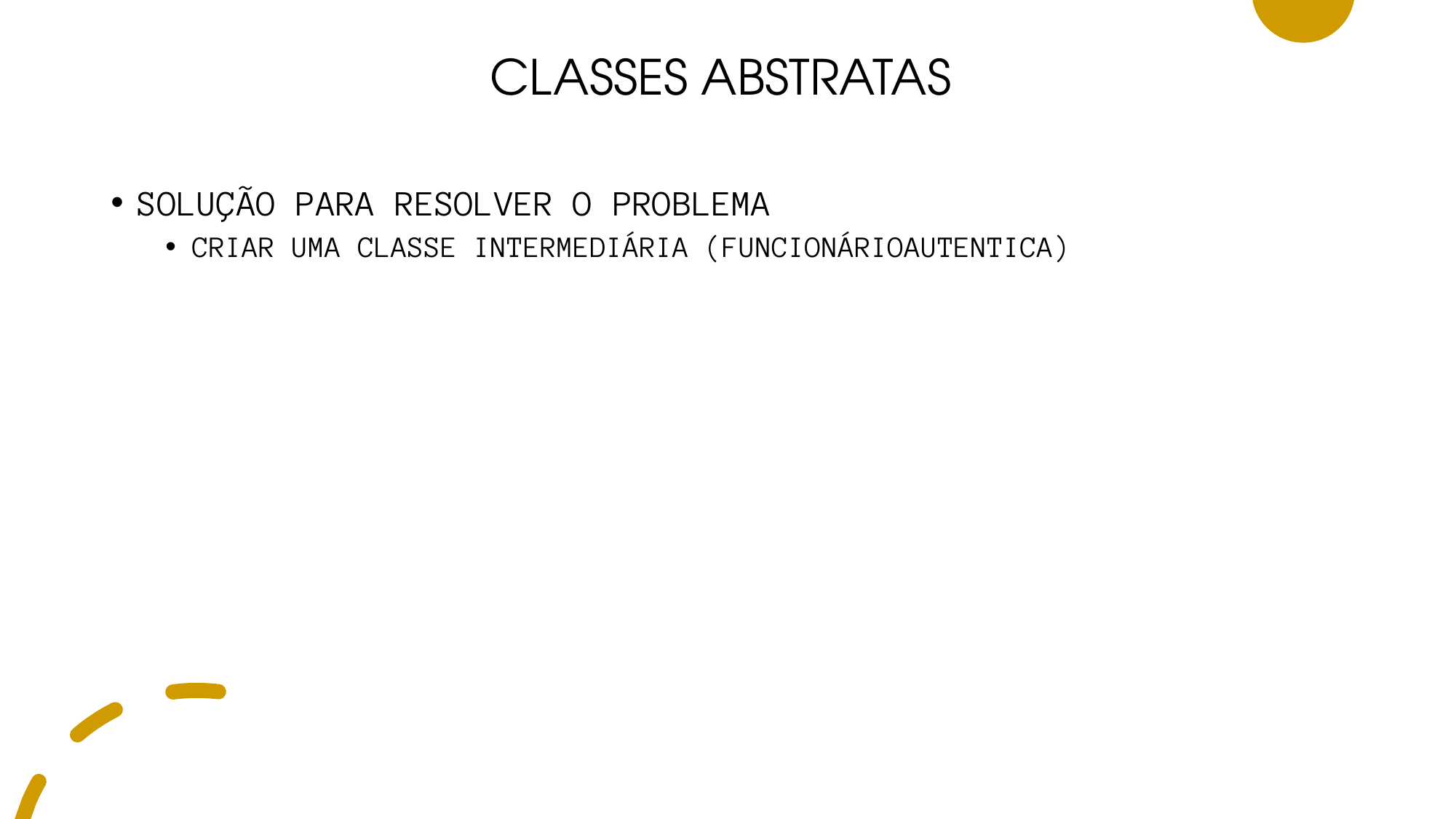

# CLASSES ABSTRATAS
SOLUÇÃO PARA RESOLVER O PROBLEMA
CRIAR UMA CLASSE INTERMEDIÁRIA (FUNCIONÁRIOAUTENTICA)